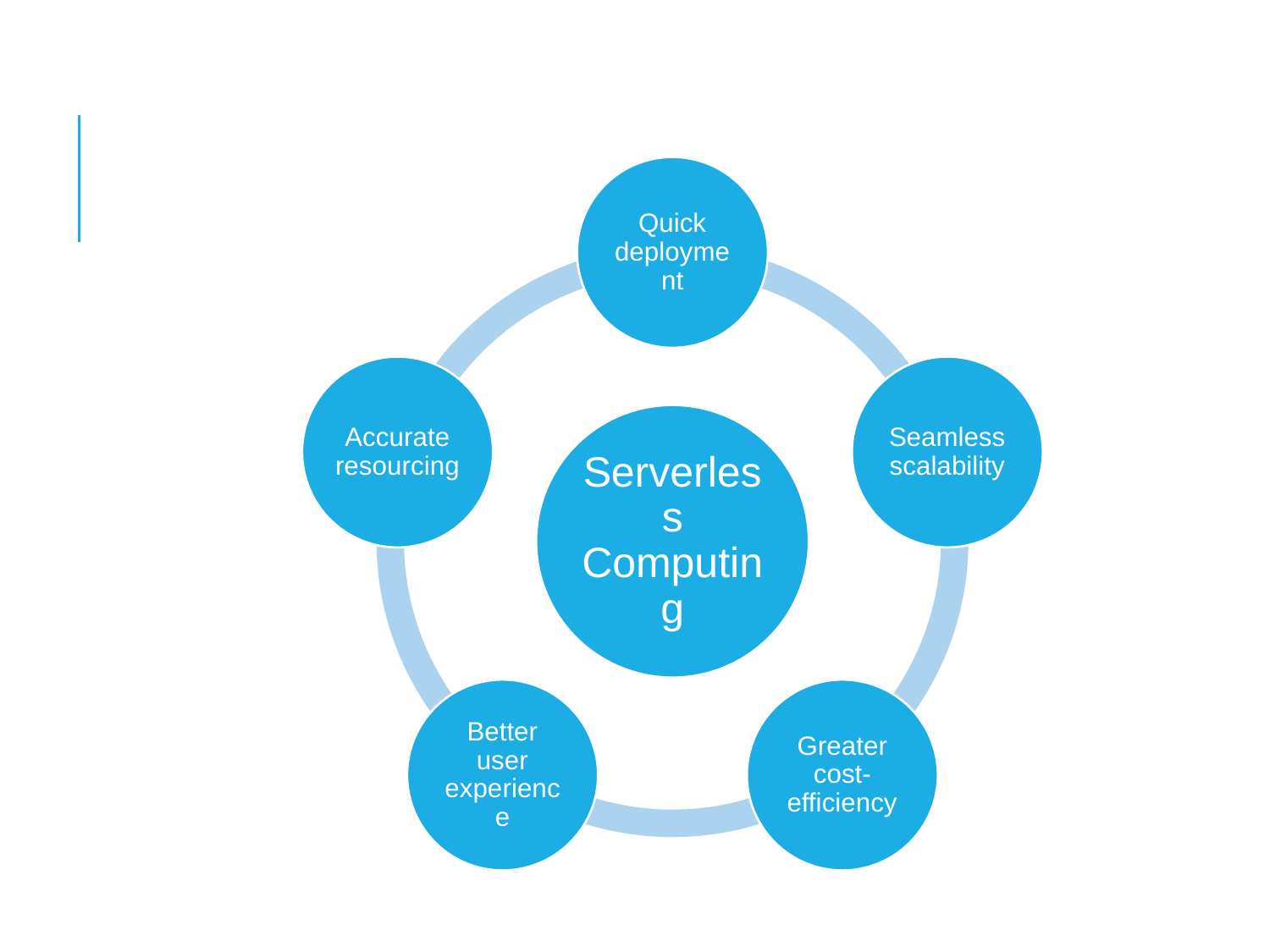

Serverless Computing
Quick deployment
Seamless scalability
Greater cost-efficiency
Better user experience
Accurate resourcing